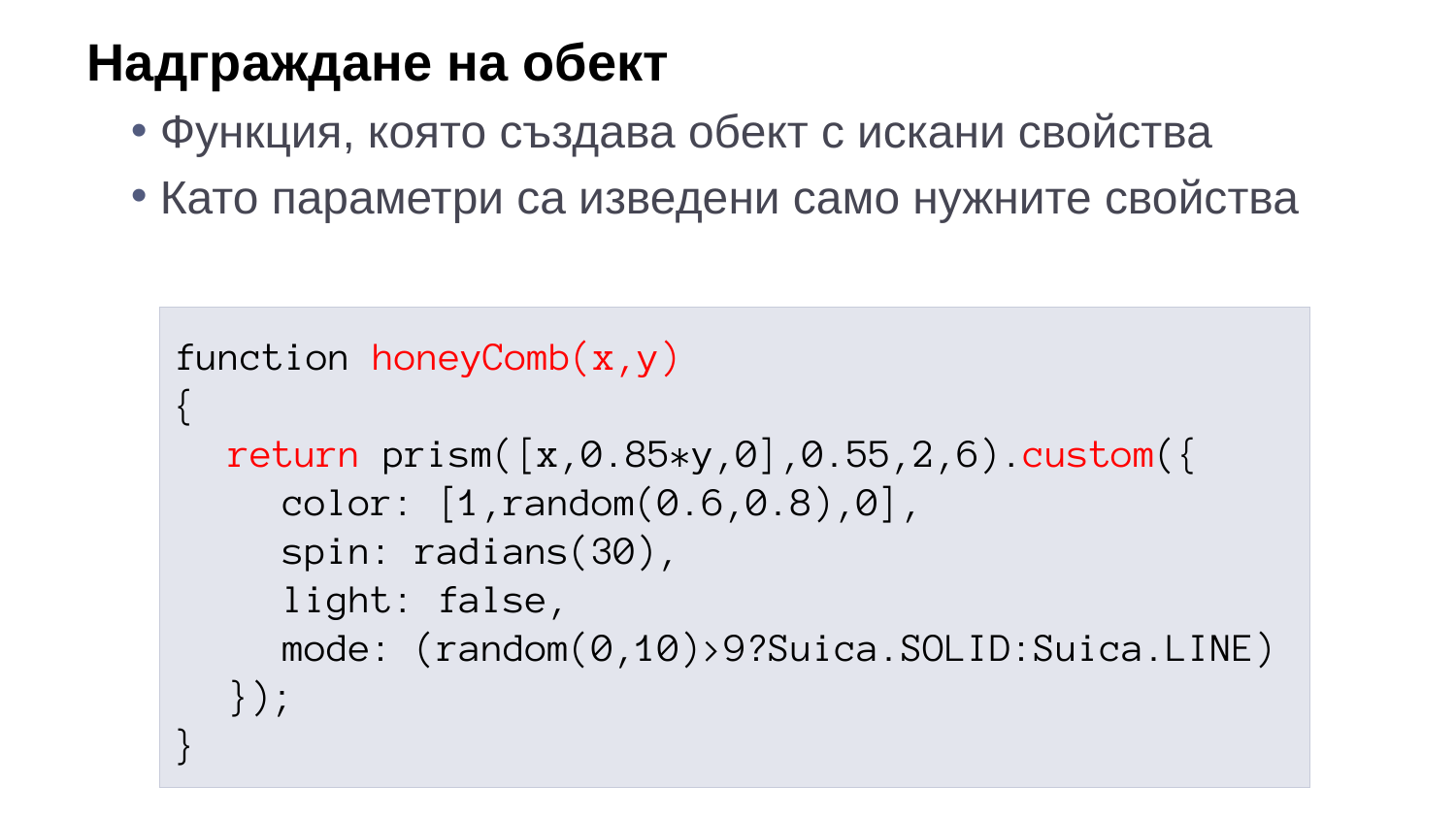

Надграждане на обект
Функция, която създава обект с искани свойства
Като параметри са изведени само нужните свойства
function honeyComb(x,y)
{
	return prism([x,0.85*y,0],0.55,2,6).custom({
		color: [1,random(0.6,0.8),0],
		spin: radians(30),
		light: false,
		mode: (random(0,10)>9?Suica.SOLID:Suica.LINE)
	});
}